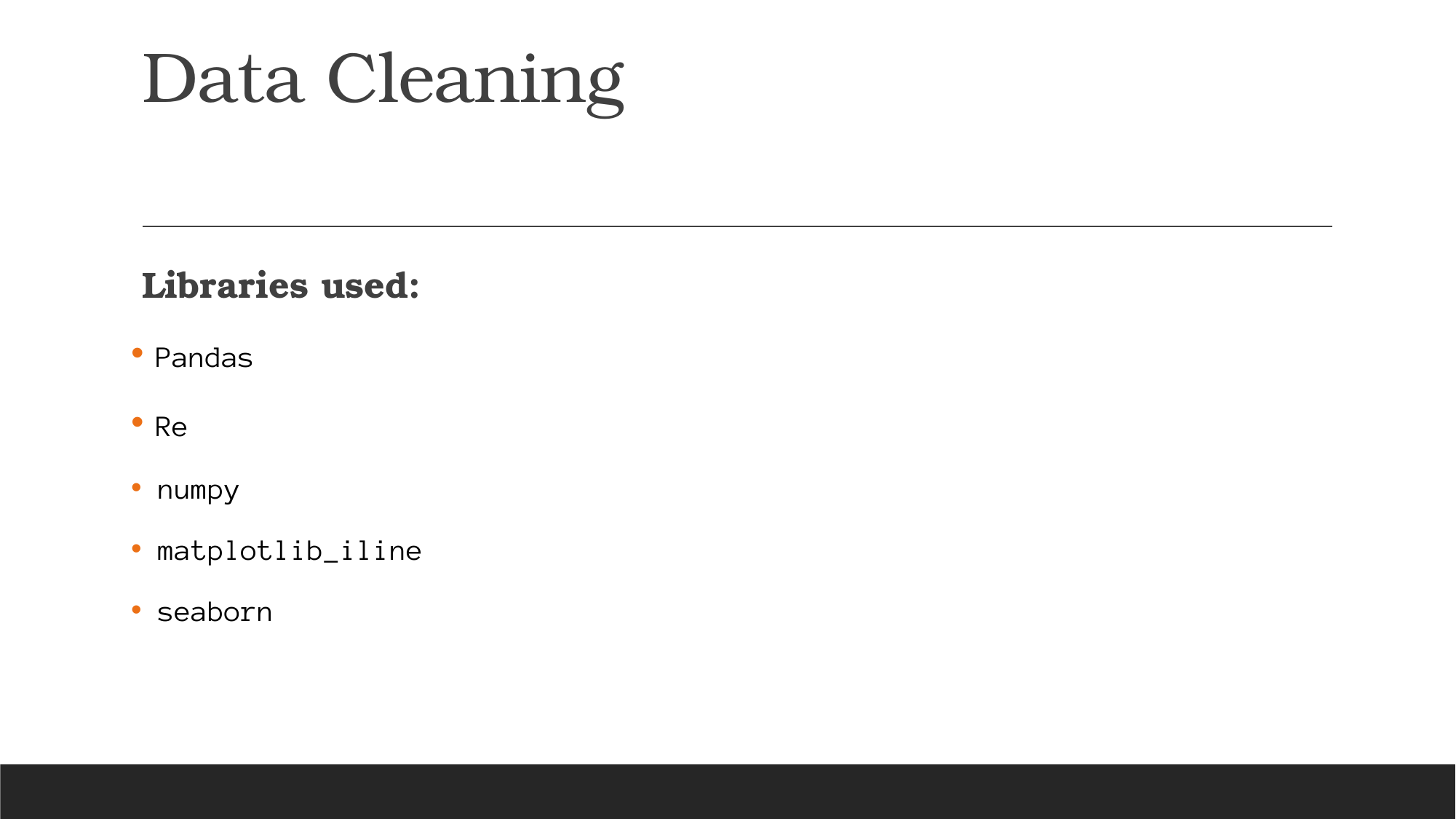

# Data Cleaning
Libraries used:
 Pandas
 Re
 numpy
 matplotlib_iline
 seaborn